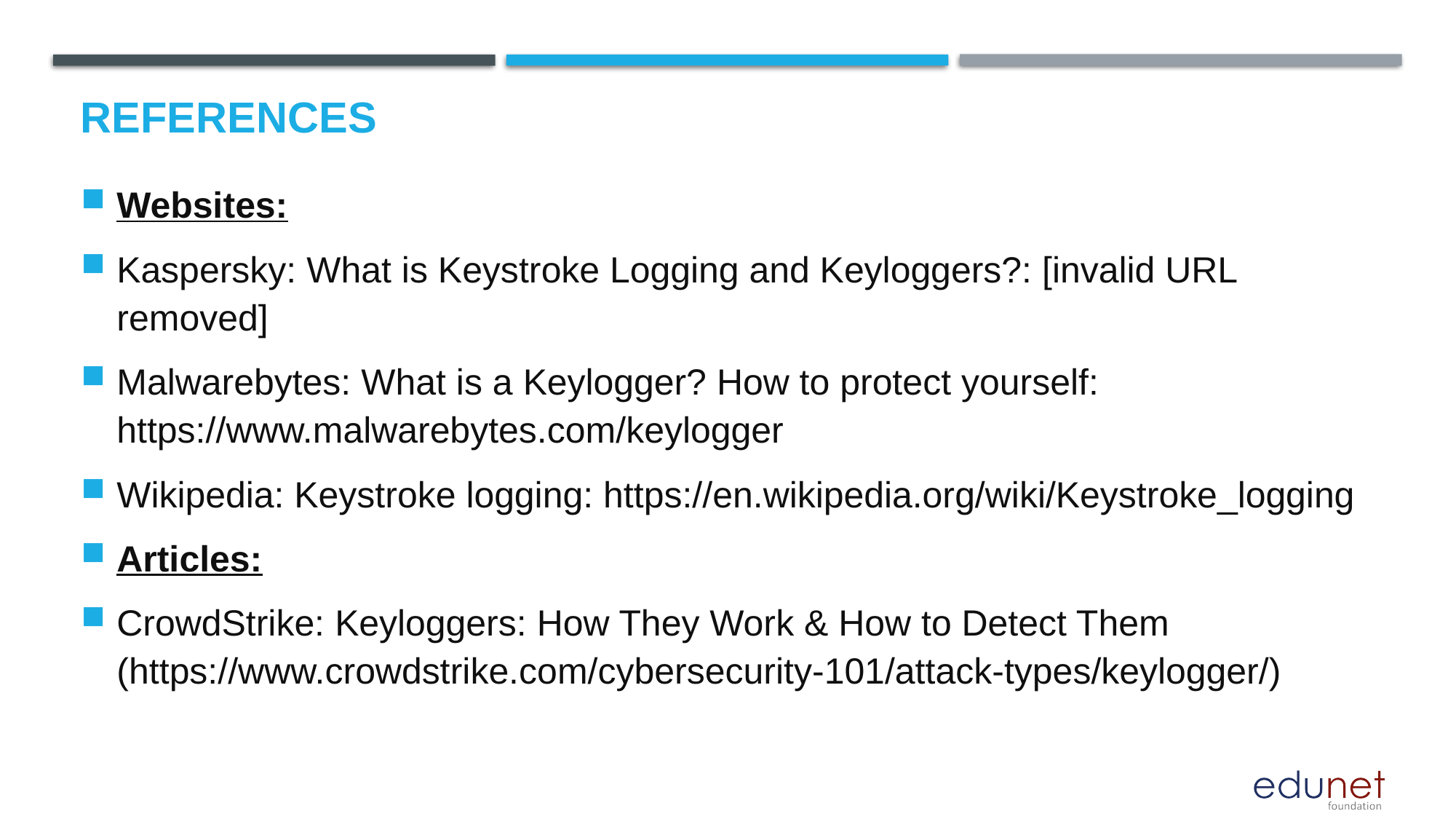

# References
Websites:
Kaspersky: What is Keystroke Logging and Keyloggers?: [invalid URL removed]
Malwarebytes: What is a Keylogger? How to protect yourself: https://www.malwarebytes.com/keylogger
Wikipedia: Keystroke logging: https://en.wikipedia.org/wiki/Keystroke_logging
Articles:
CrowdStrike: Keyloggers: How They Work & How to Detect Them (https://www.crowdstrike.com/cybersecurity-101/attack-types/keylogger/)